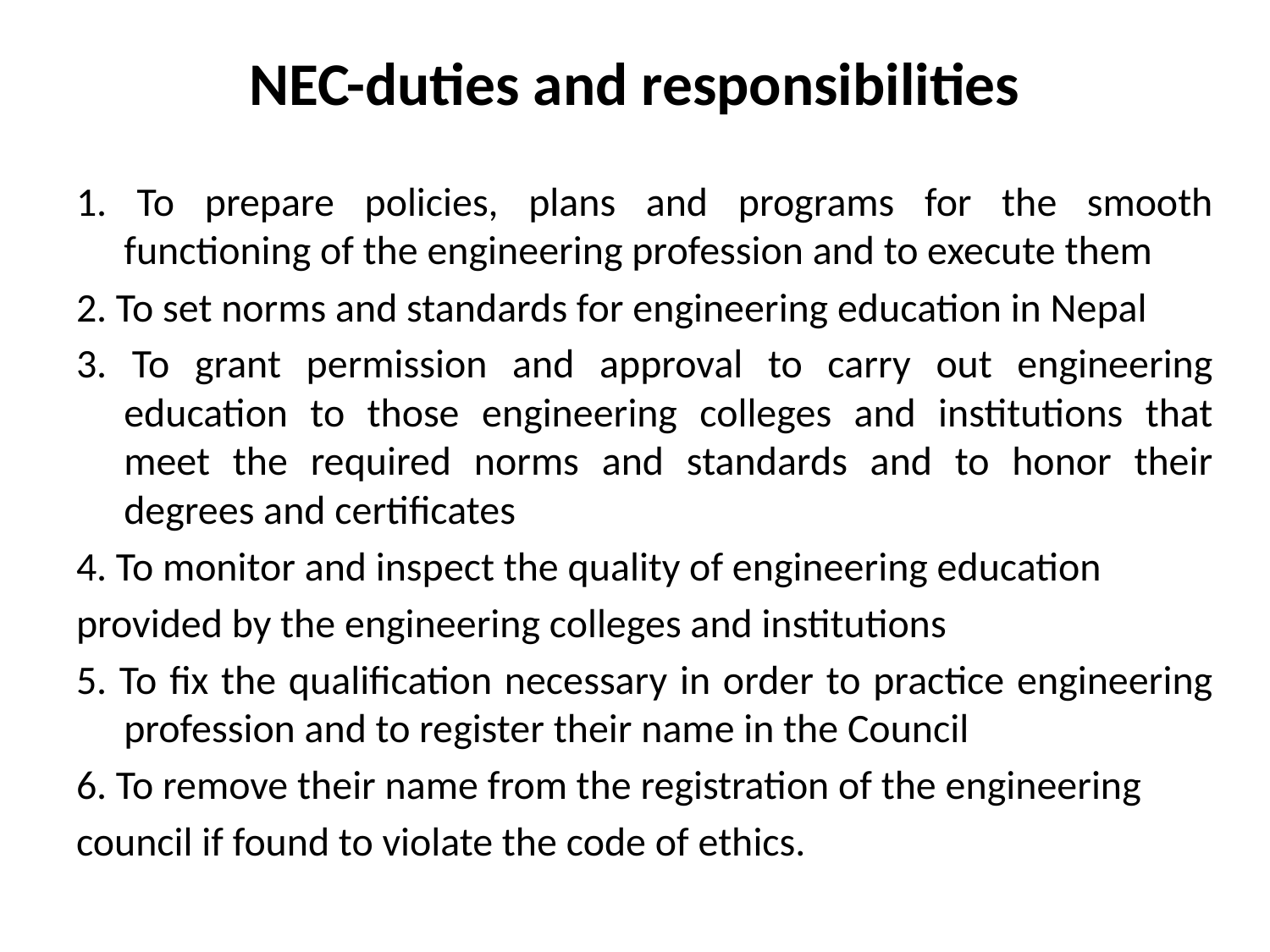

# NEC-duties and responsibilities
1. To prepare policies, plans and programs for the smooth functioning of the engineering profession and to execute them
2. To set norms and standards for engineering education in Nepal
3. To grant permission and approval to carry out engineering education to those engineering colleges and institutions that meet the required norms and standards and to honor their degrees and certificates
4. To monitor and inspect the quality of engineering education
provided by the engineering colleges and institutions
5. To fix the qualification necessary in order to practice engineering profession and to register their name in the Council
6. To remove their name from the registration of the engineering
council if found to violate the code of ethics.